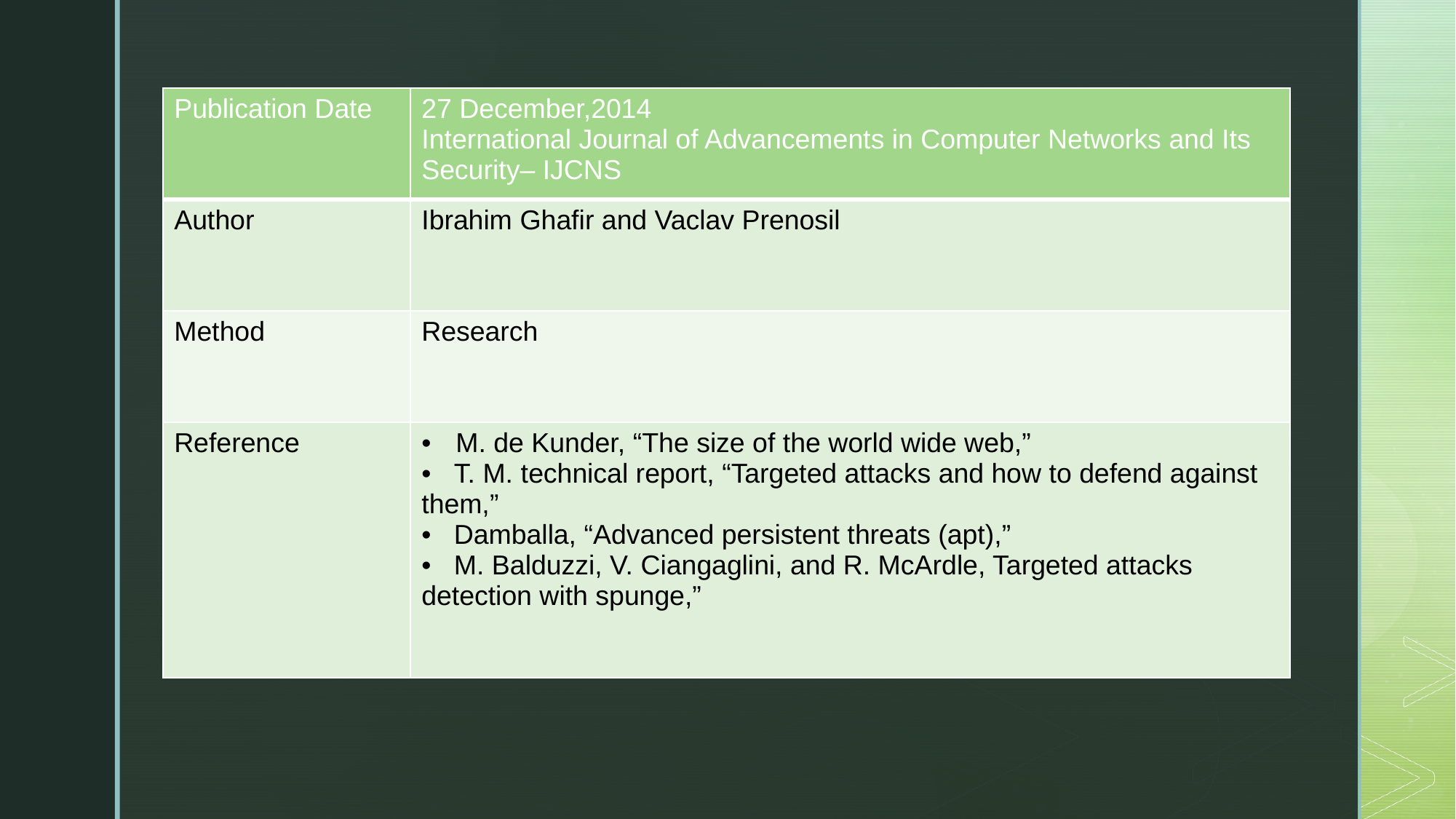

| Publication Date | 27 December,2014 International Journal of Advancements in Computer Networks and Its Security– IJCNS |
| --- | --- |
| Author | Ibrahim Ghafir and Vaclav Prenosil |
| Method | Research |
| Reference | M. de Kunder, “The size of the world wide web,”    T. M. technical report, “Targeted attacks and how to defend against them,”     Damballa, “Advanced persistent threats (apt),”    M. Balduzzi, V. Ciangaglini, and R. McArdle, Targeted attacks detection with spunge,” |